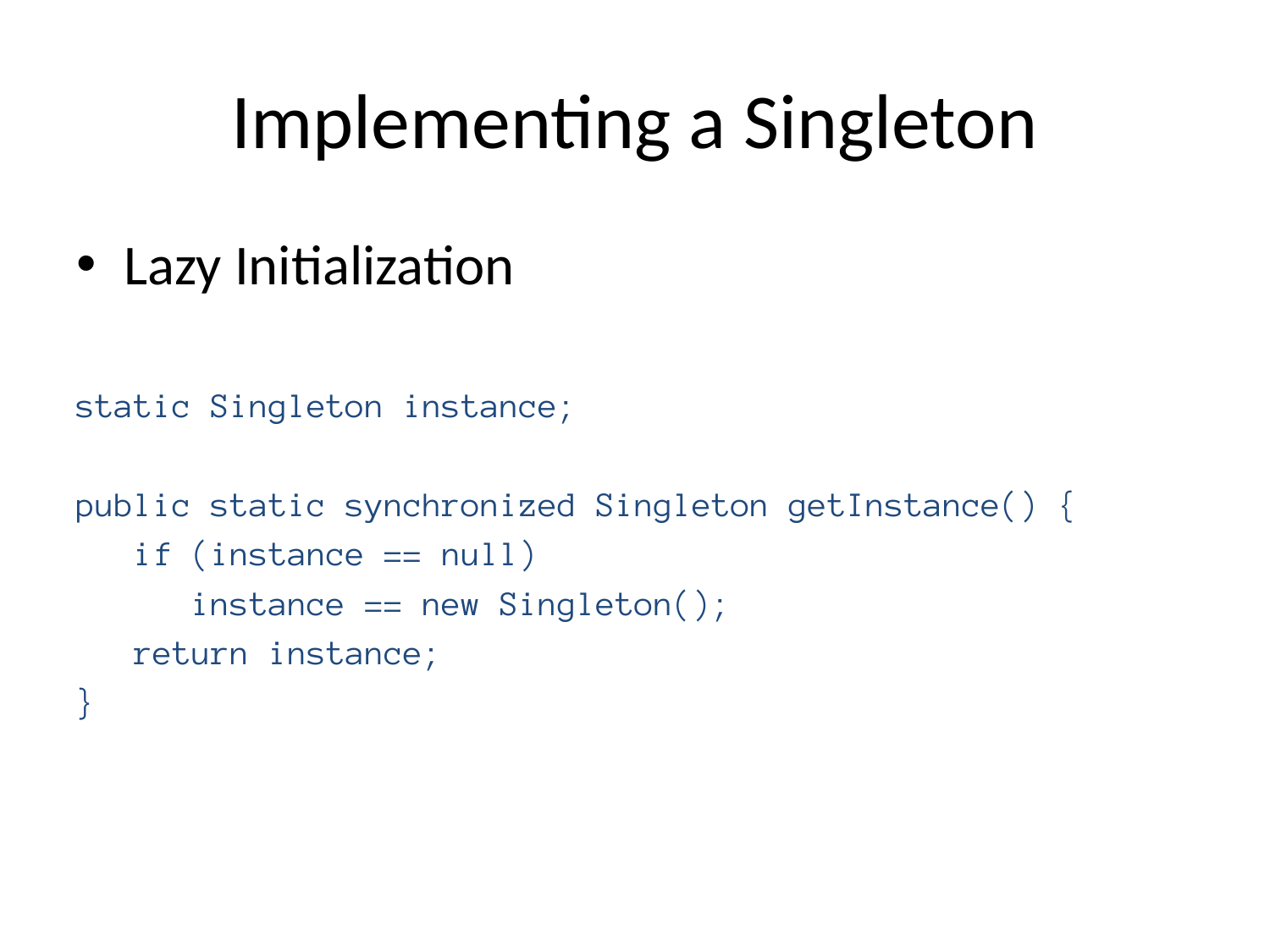

# Implementing a Singleton
Lazy Initialization

static Singleton instance;

public static synchronized Singleton getInstance() {
   if (instance == null)
      instance == new Singleton();
   return instance;
}